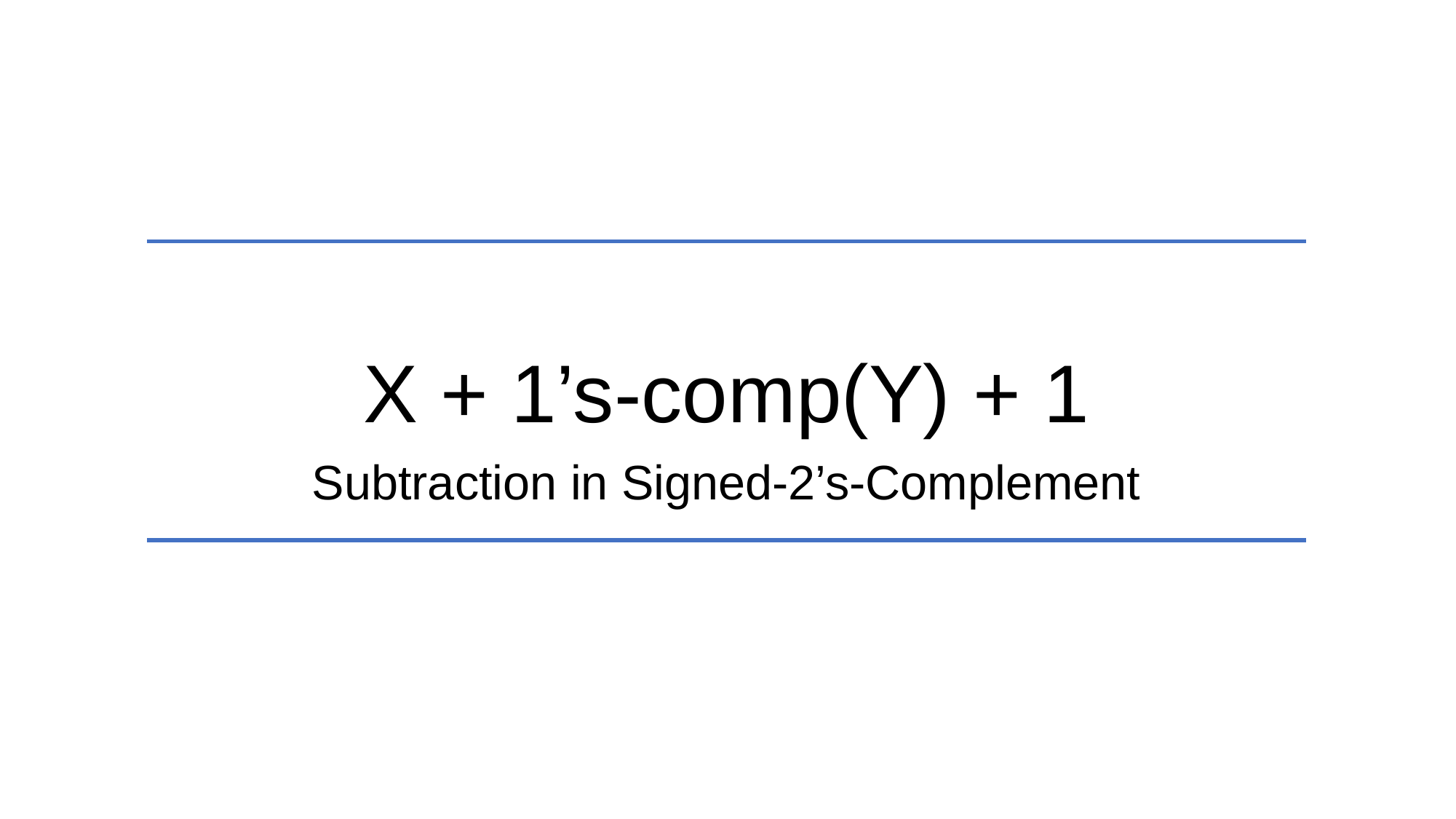

X + 1’s-comp(Y) + 1
Subtraction in Signed-2’s-Complement